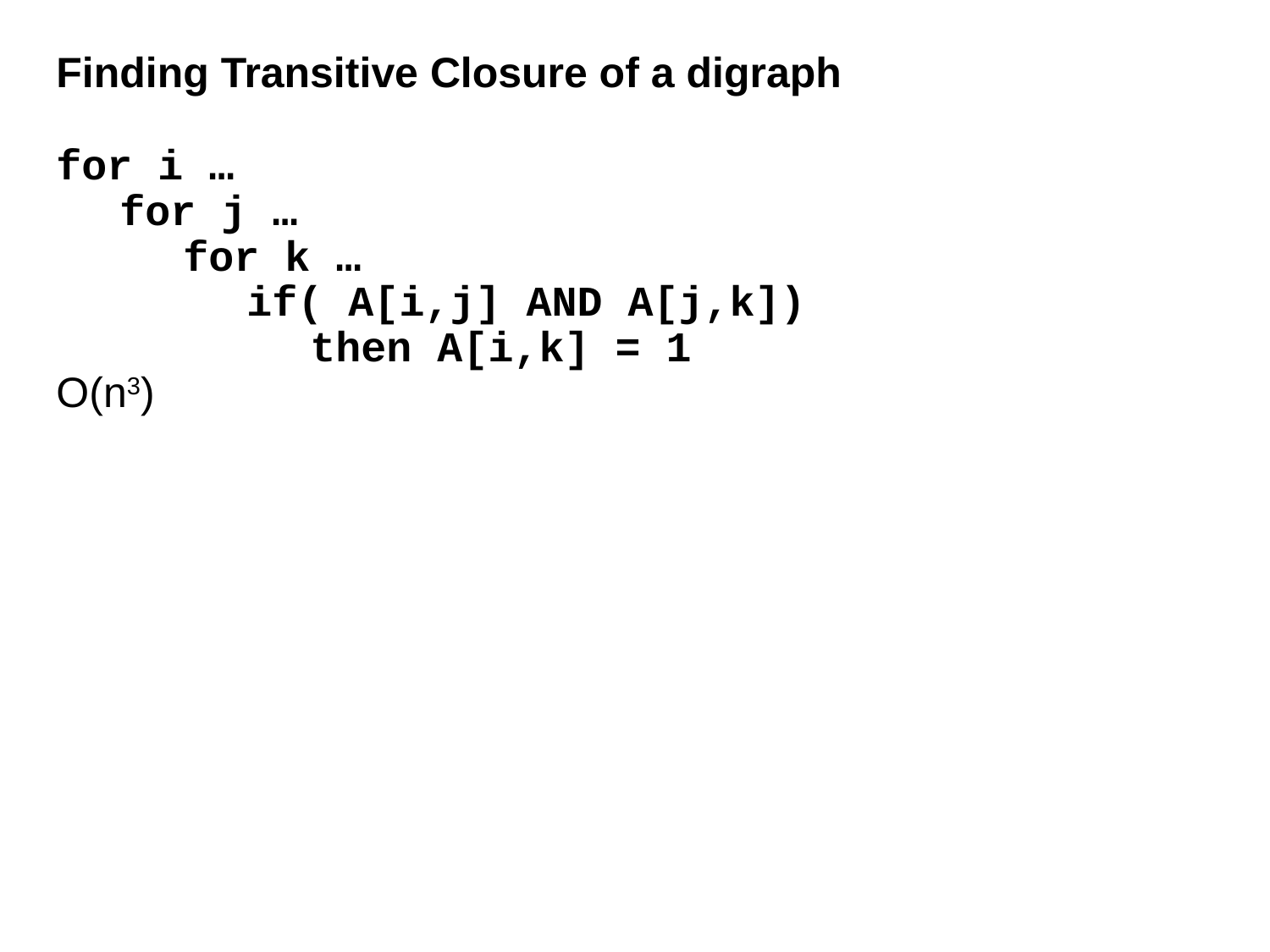

Finding Transitive Closure of a digraph

for i …
for j …
for k …
if( A[i,j] AND A[j,k])
then A[i,k] = 1
O(n3)